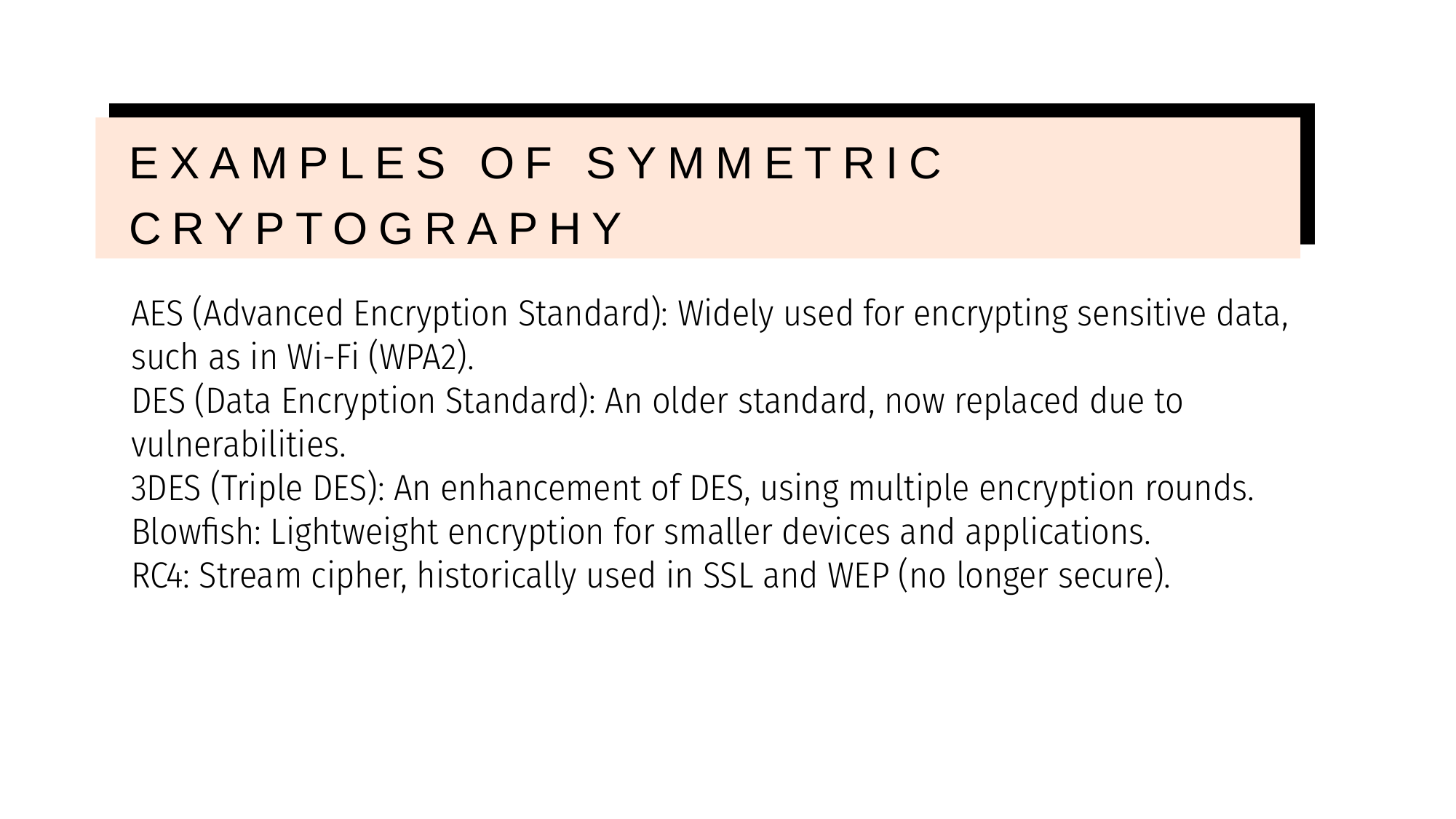

# Examples of Symmetric Cryptography
AES (Advanced Encryption Standard): Widely used for encrypting sensitive data, such as in Wi-Fi (WPA2).
DES (Data Encryption Standard): An older standard, now replaced due to vulnerabilities.
3DES (Triple DES): An enhancement of DES, using multiple encryption rounds.
Blowfish: Lightweight encryption for smaller devices and applications.
RC4: Stream cipher, historically used in SSL and WEP (no longer secure).